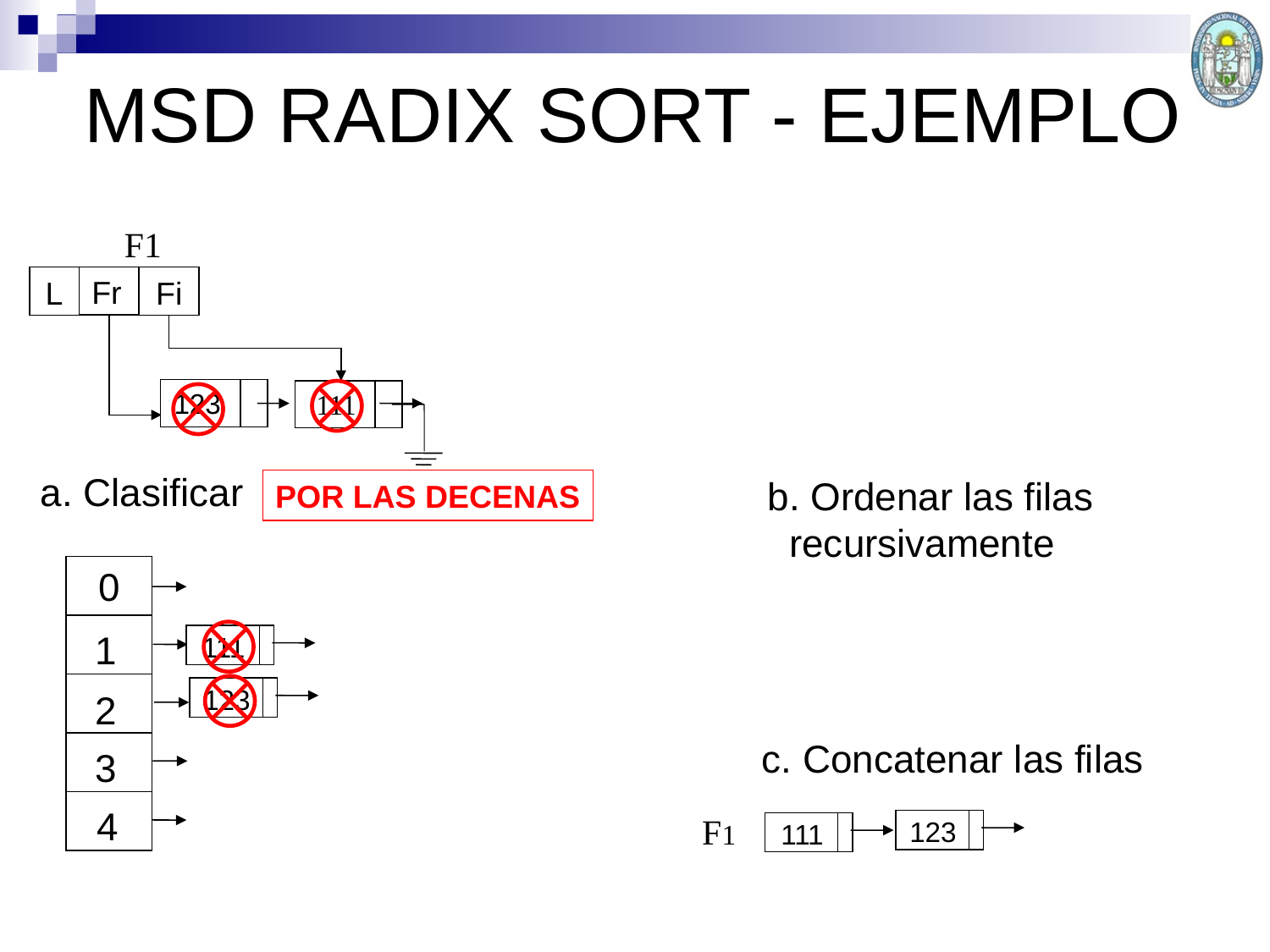

# MSD RADIX SORT - EJEMPLO
F1

Fr
L
Fi

123

111

a. Clasificar
b. Ordenar las filas
  recursivamente
POR LAS DECENAS
0

1

2

3

4

111

123

c. Concatenar las filas
F1
123

111